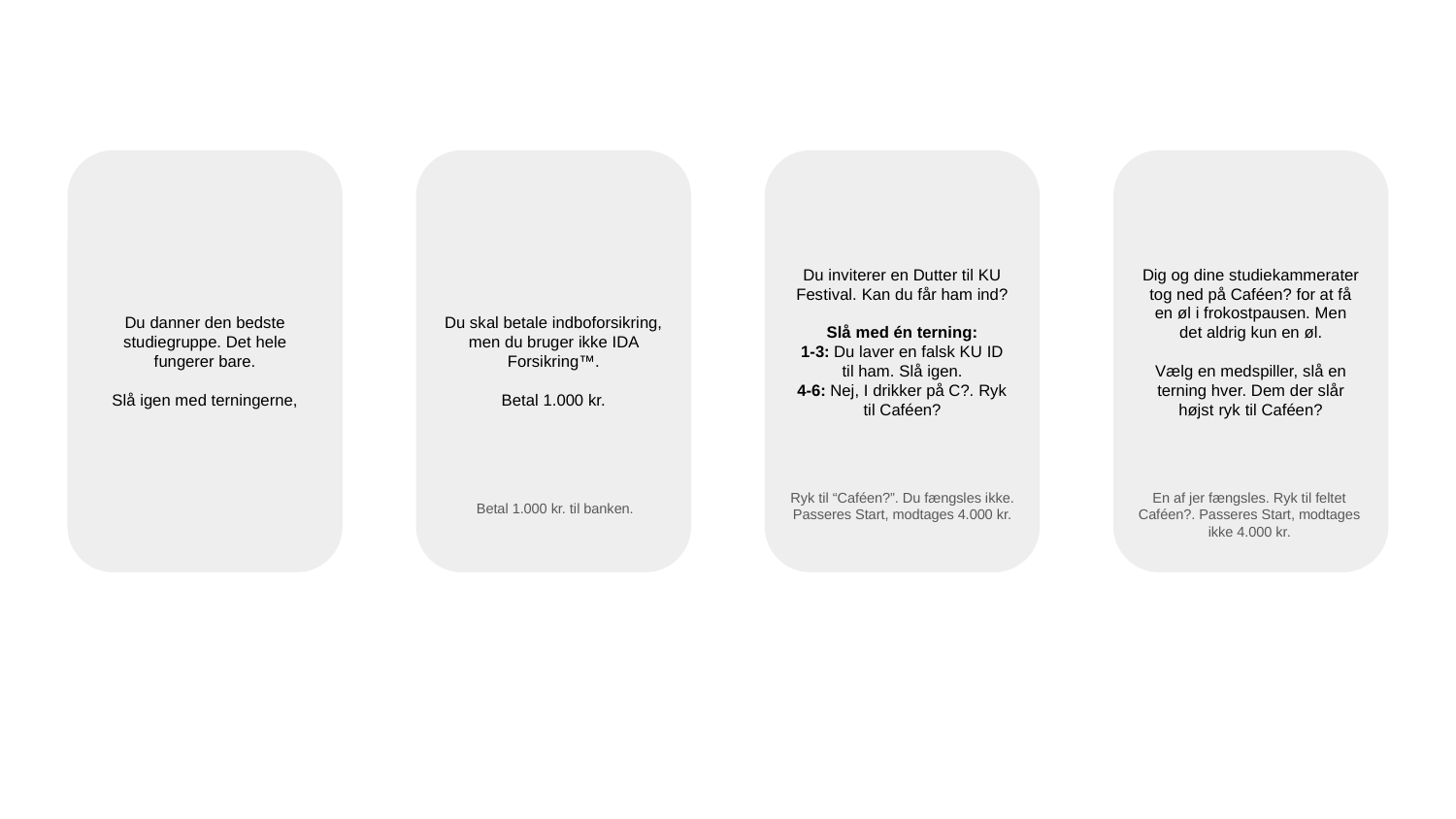

Du danner den bedste studiegruppe. Det hele fungerer bare.

Slå igen med terningerne,
Du skal betale indboforsikring, men du bruger ikke IDA Forsikring™.

Betal 1.000 kr.
Du inviterer en Dutter til KU Festival. Kan du får ham ind?

Slå med én terning:
1-3: Du laver en falsk KU ID til ham. Slå igen.
4-6: Nej, I drikker på C?. Ryk til Caféen?

Dig og dine studiekammerater tog ned på Caféen? for at få en øl i frokostpausen. Men det aldrig kun en øl.

Vælg en medspiller, slå en terning hver. Dem der slår højst ryk til Caféen?

En af jer fængsles. Ryk til feltet Caféen?. Passeres Start, modtages ikke 4.000 kr.
Ryk til “Caféen?”. Du fængsles ikke. Passeres Start, modtages 4.000 kr.

Betal 1.000 kr. til banken.